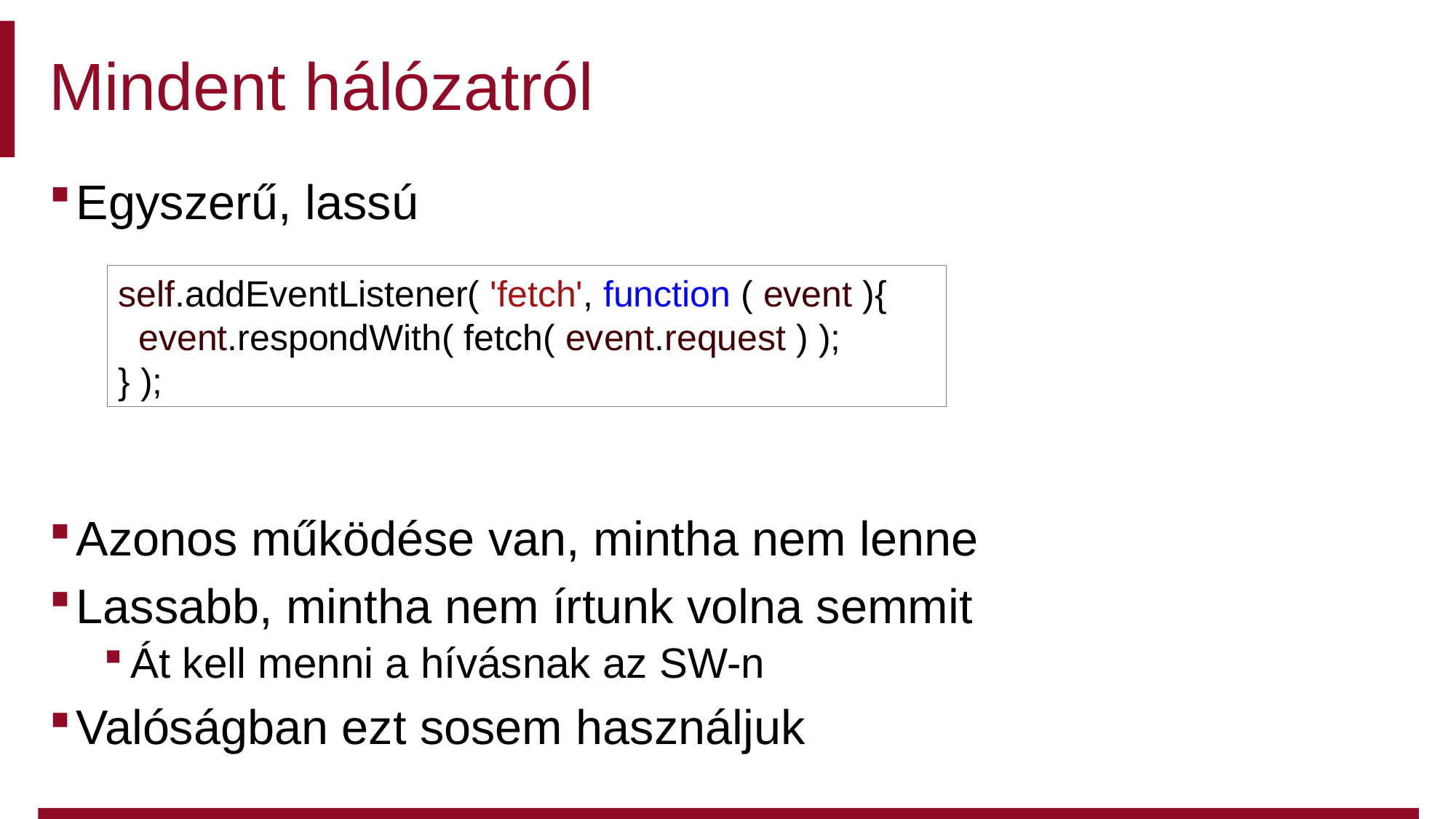

# Mindent hálózatról
Egyszerű, lassú

Azonos működése van, mintha nem lenne
Lassabb, mintha nem írtunk volna semmit
Át kell menni a hívásnak az SW-n
Valóságban ezt sosem használjuk

self.addEventListener( 'fetch', function ( event ){
  event.respondWith( fetch( event.request ) );
} );